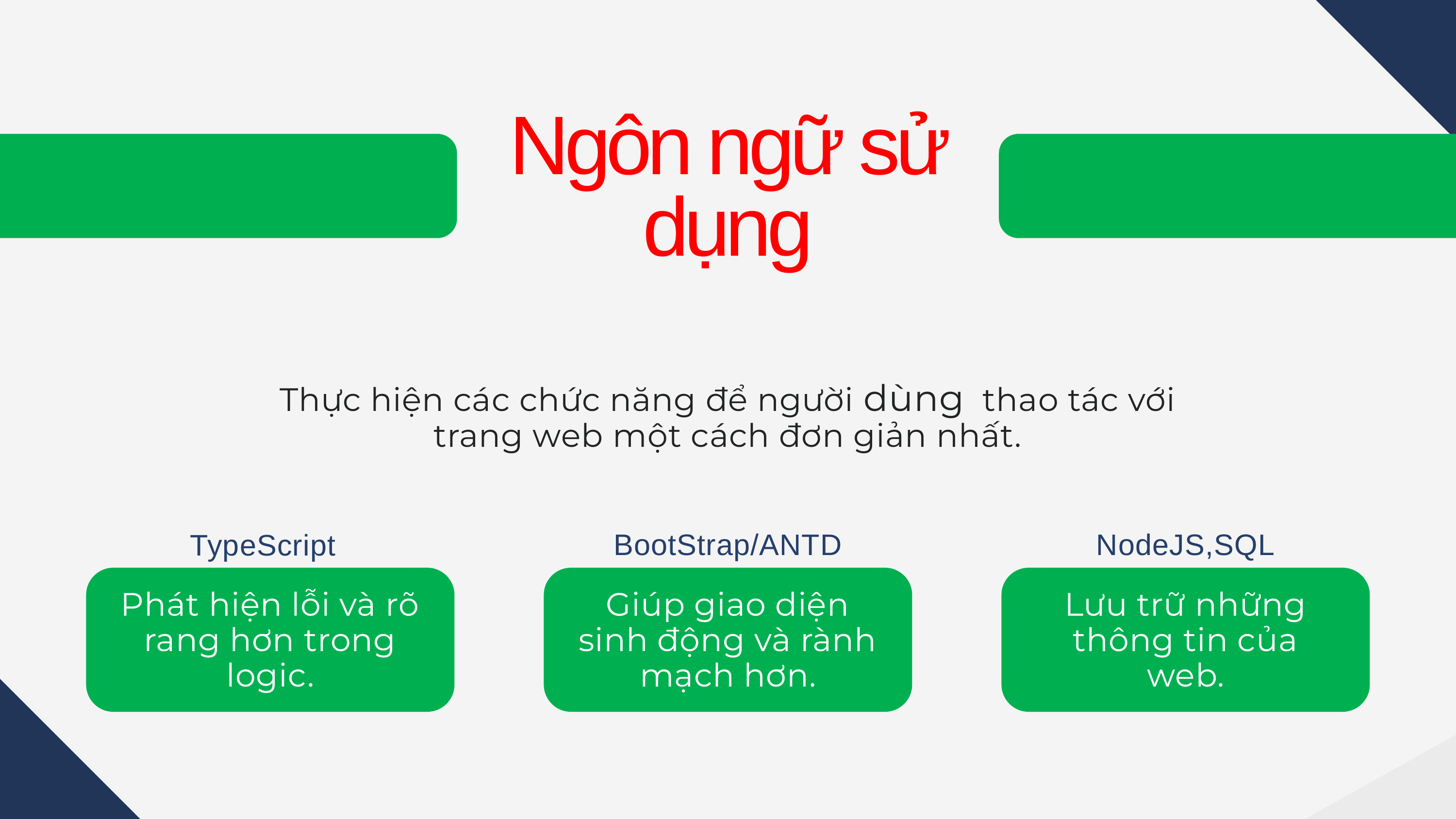

Ngôn ngữ sử dụng

Thực hiện các chức năng để người dùng  thao tác với trang web một cách đơn giản nhất.
BootStrap/ANTD
NodeJS,SQL
TypeScript

Phát hiện lỗi và rõ rang hơn trong logic.
Giúp giao diện sinh động và rành mạch hơn.
Lưu trữ những thông tin của web.